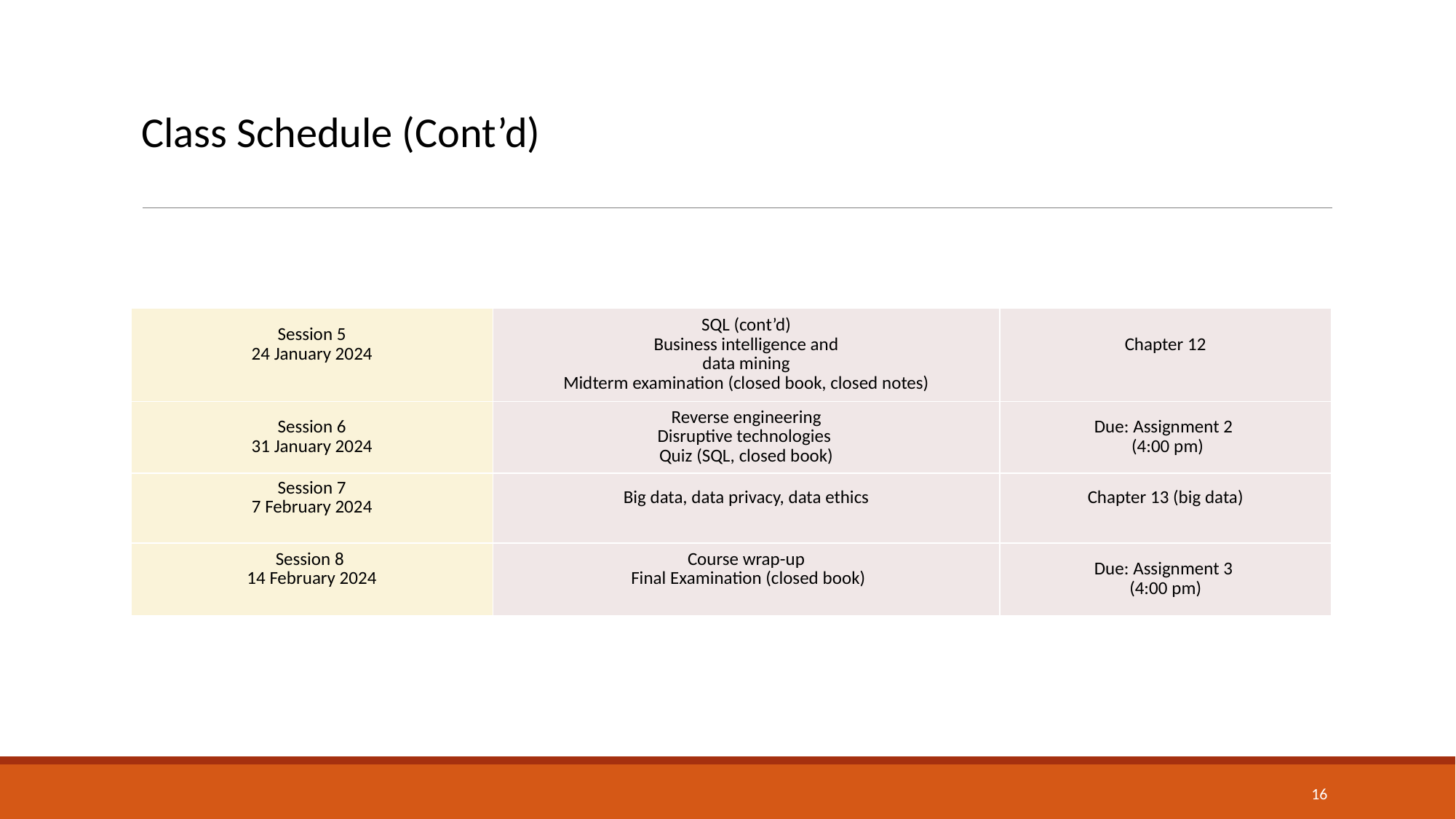

Class Schedule (Cont’d)

| Session 5 24 January 2024 | SQL (cont’d) Business intelligence and data mining Midterm examination (closed book, closed notes) | Chapter 12 |
| --- | --- | --- |
| Session 6 31 January 2024 | Reverse engineering Disruptive technologies Quiz (SQL, closed book) | Due: Assignment 2 (4:00 pm) |
| Session 7 7 February 2024 | Big data, data privacy, data ethics | Chapter 13 (big data) |
| Session 8 14 February 2024 | Course wrap-up Final Examination (closed book) | Due: Assignment 3 (4:00 pm) |
16